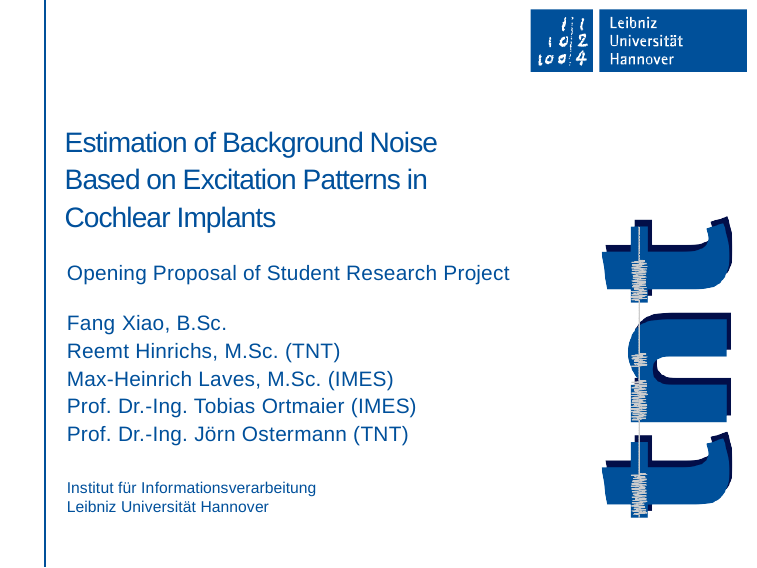

# Estimation of Background Noise Based on Excitation Patterns in Cochlear Implants

Opening Proposal of Student Research Project

Fang Xiao, B.Sc.
Reemt Hinrichs, M.Sc. (TNT)
Max-Heinrich Laves, M.Sc. (IMES)
Prof. Dr.-Ing. Tobias Ortmaier (IMES)
Prof. Dr.-Ing. Jörn Ostermann (TNT)

Institut für Informationsverarbeitung
Leibniz Universität Hannover